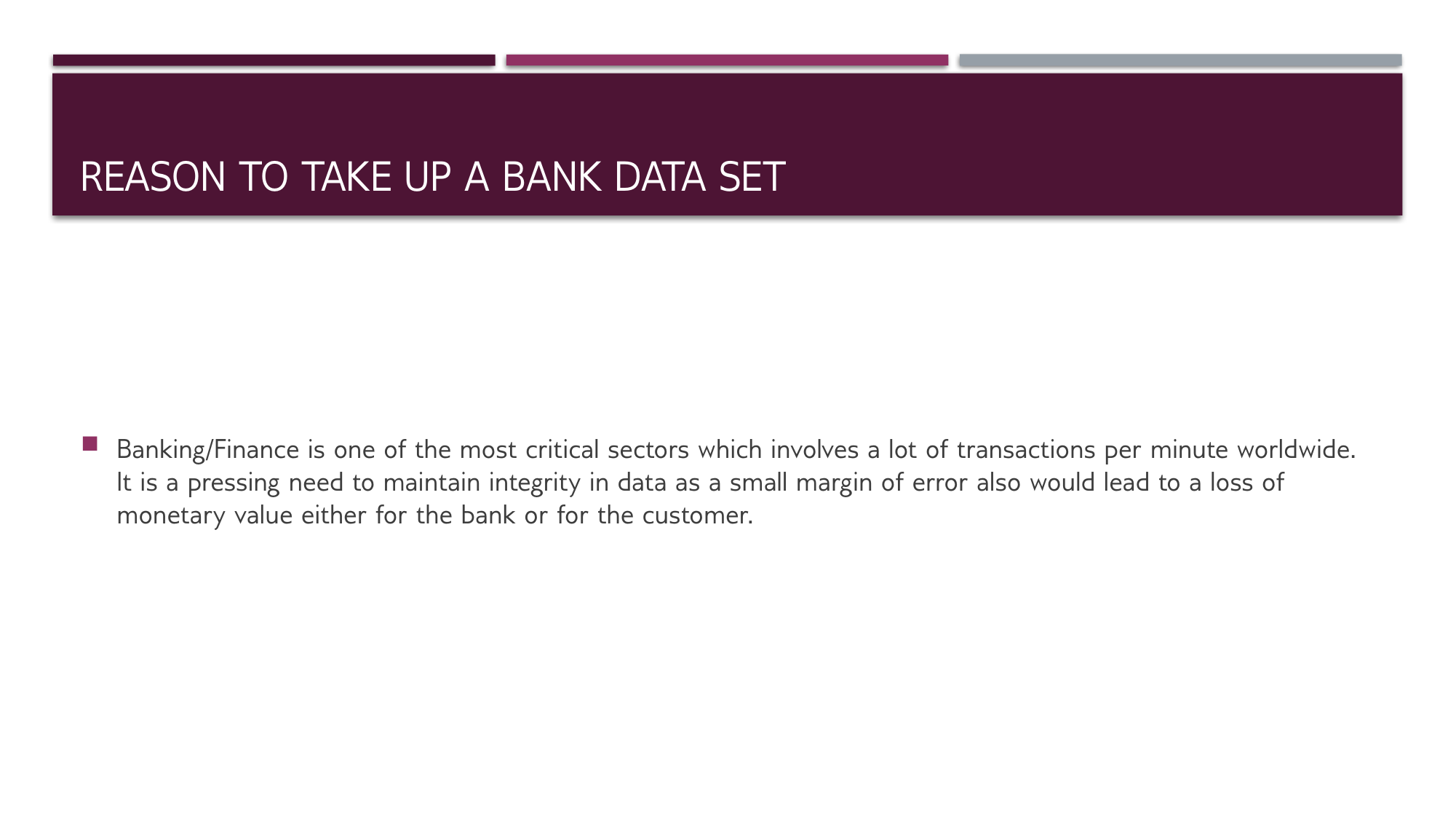

# Reason to take up a bank data set
Banking/Finance is one of the most critical sectors which involves a lot of transactions per minute worldwide. It is a pressing need to maintain integrity in data as a small margin of error also would lead to a loss of monetary value either for the bank or for the customer.